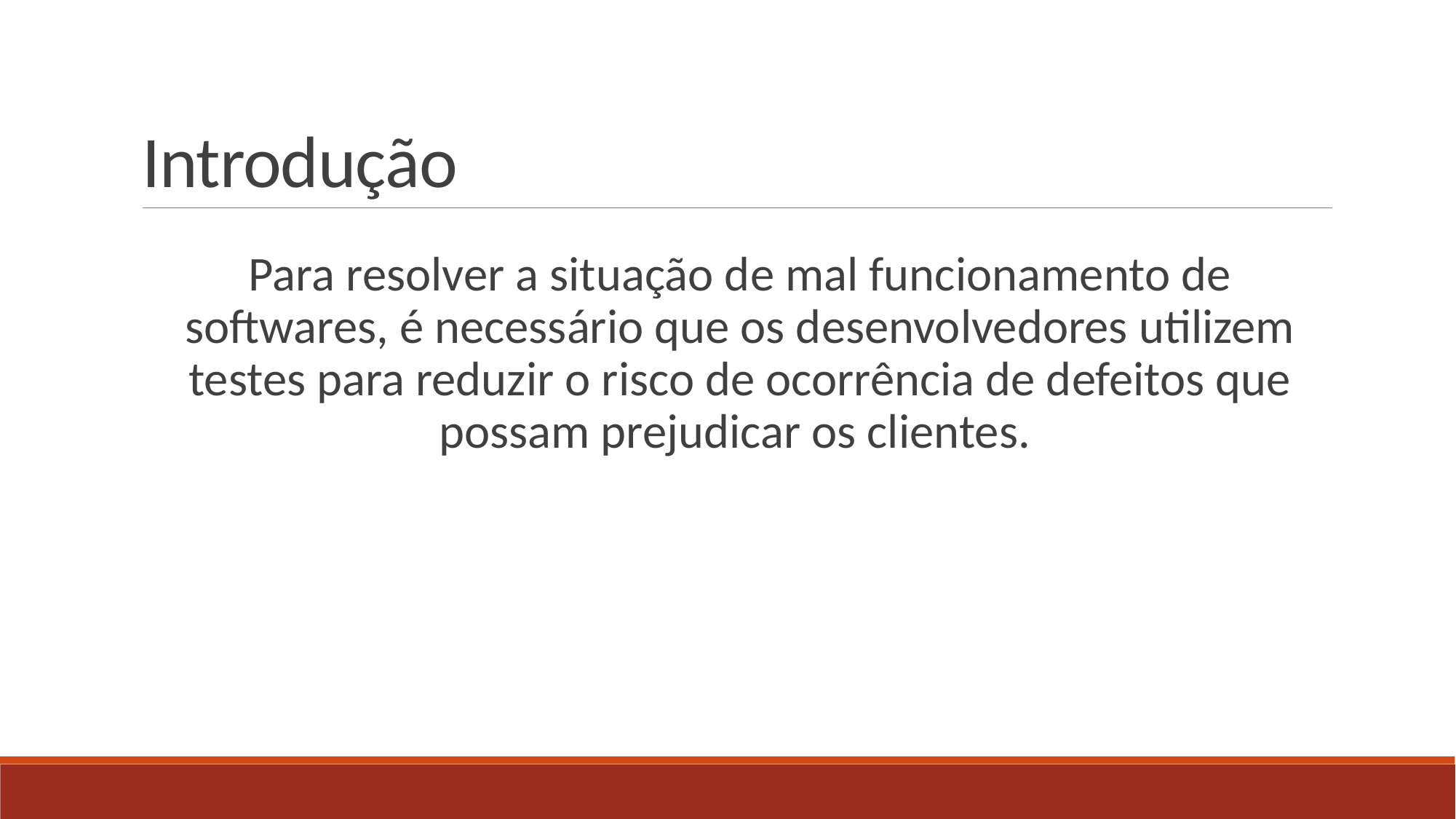

# Introdução
Para resolver a situação de mal funcionamento de softwares, é necessário que os desenvolvedores utilizem testes para reduzir o risco de ocorrência de defeitos que possam prejudicar os clientes.